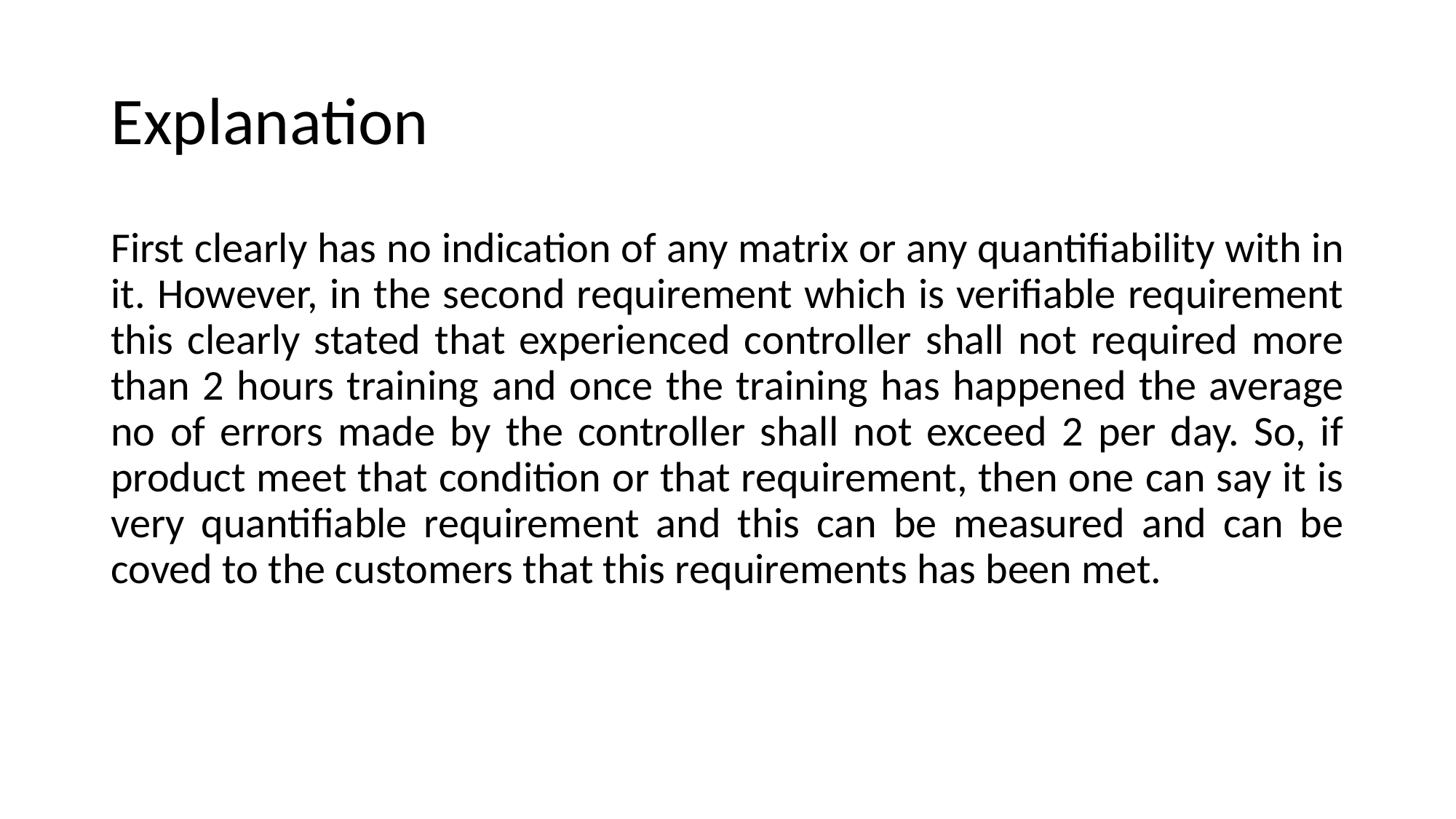

# Explanation
First clearly has no indication of any matrix or any quantifiability with in it. However, in the second requirement which is verifiable requirement this clearly stated that experienced controller shall not required more than 2 hours training and once the training has happened the average no of errors made by the controller shall not exceed 2 per day. So, if product meet that condition or that requirement, then one can say it is very quantifiable requirement and this can be measured and can be coved to the customers that this requirements has been met.